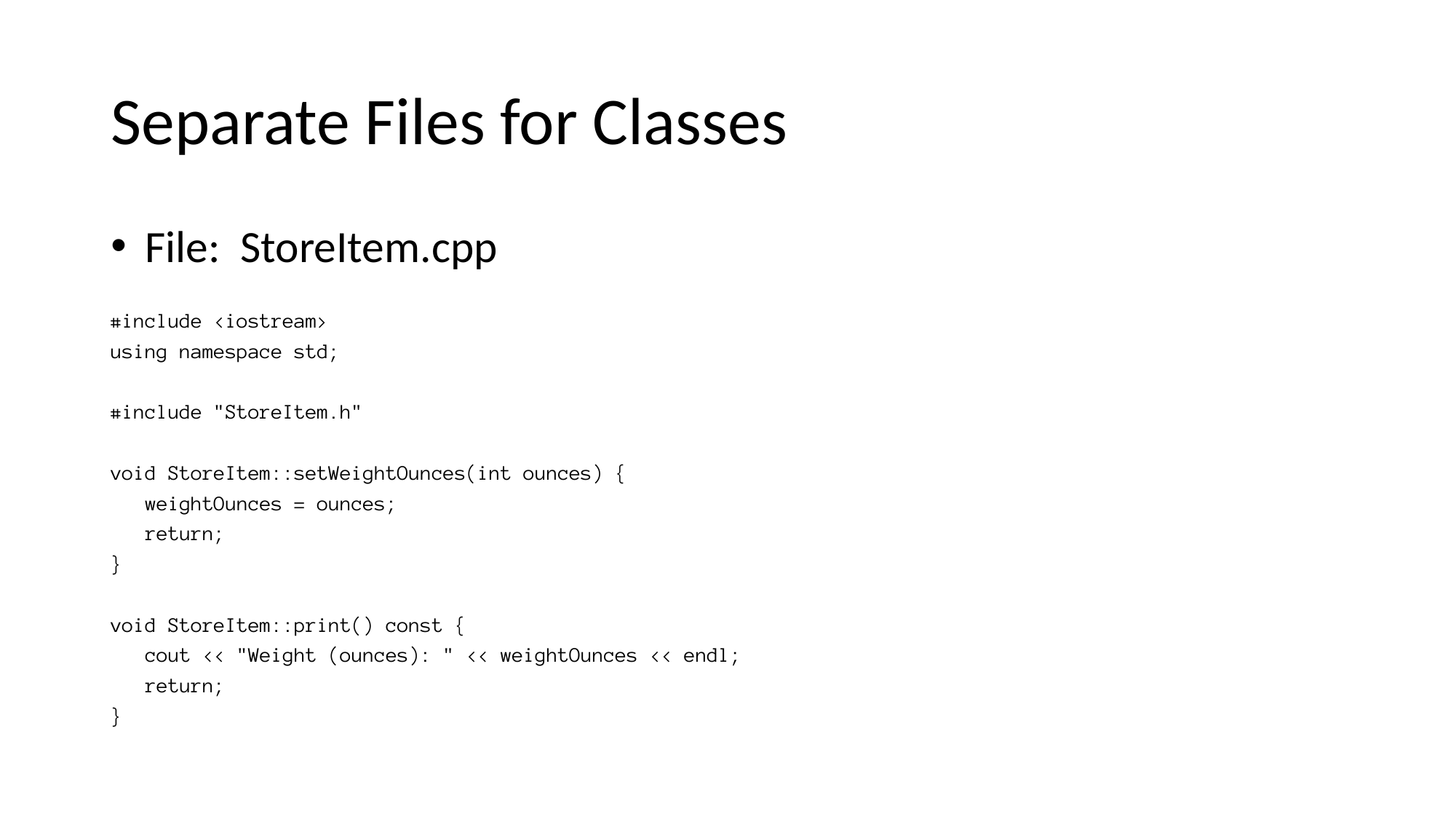

# Separate Files for Classes
File:  StoreItem.cpp

#include <iostream>
using namespace std;

#include "StoreItem.h"

void StoreItem::setWeightOunces(int ounces) {
   weightOunces = ounces;
   return;
}

void StoreItem::print() const {
   cout << "Weight (ounces): " << weightOunces << endl;
   return;
}